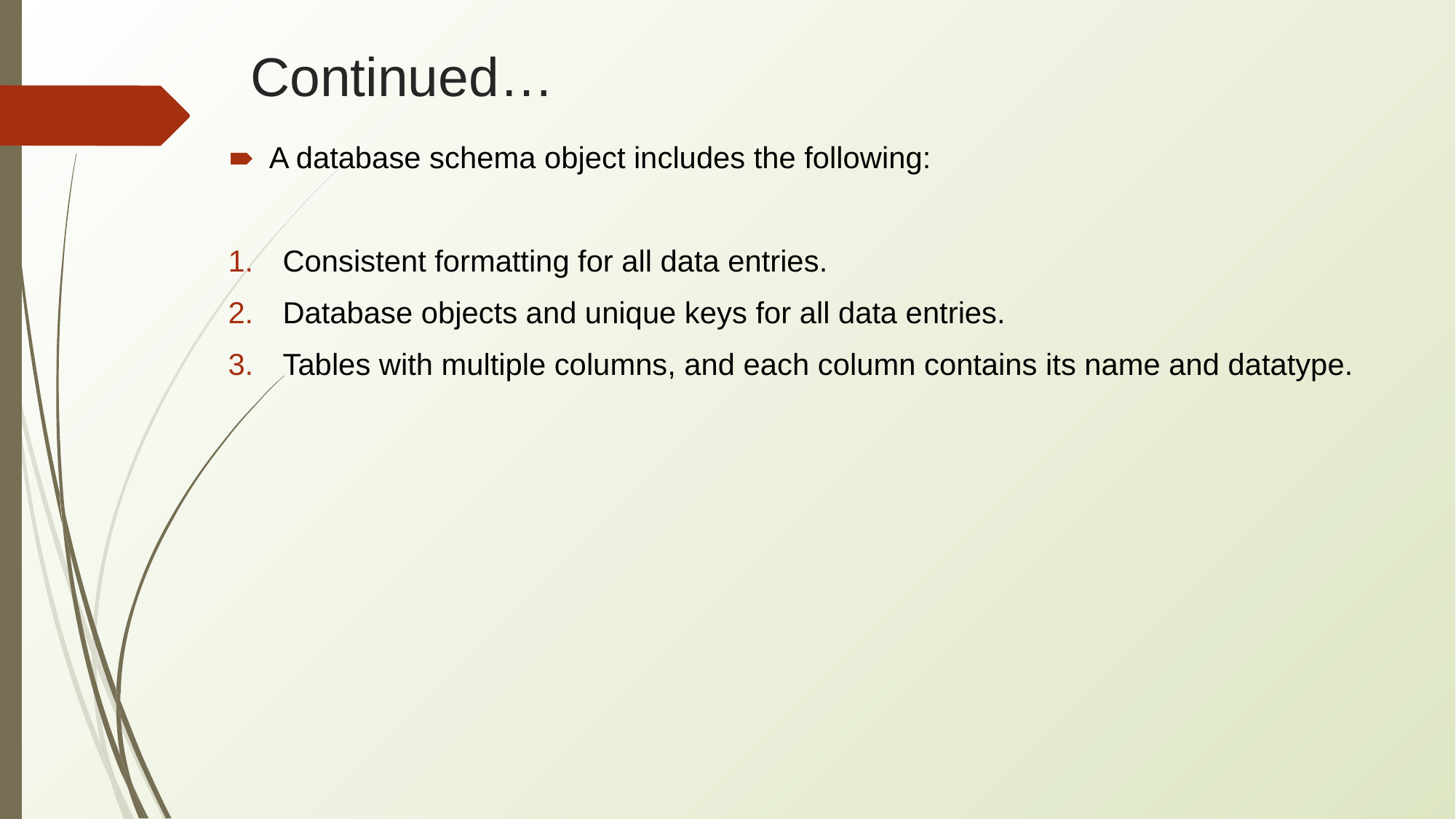

# Continued…
A database schema object includes the following:

Consistent formatting for all data entries.
Database objects and unique keys for all data entries.
Tables with multiple columns, and each column contains its name and datatype.